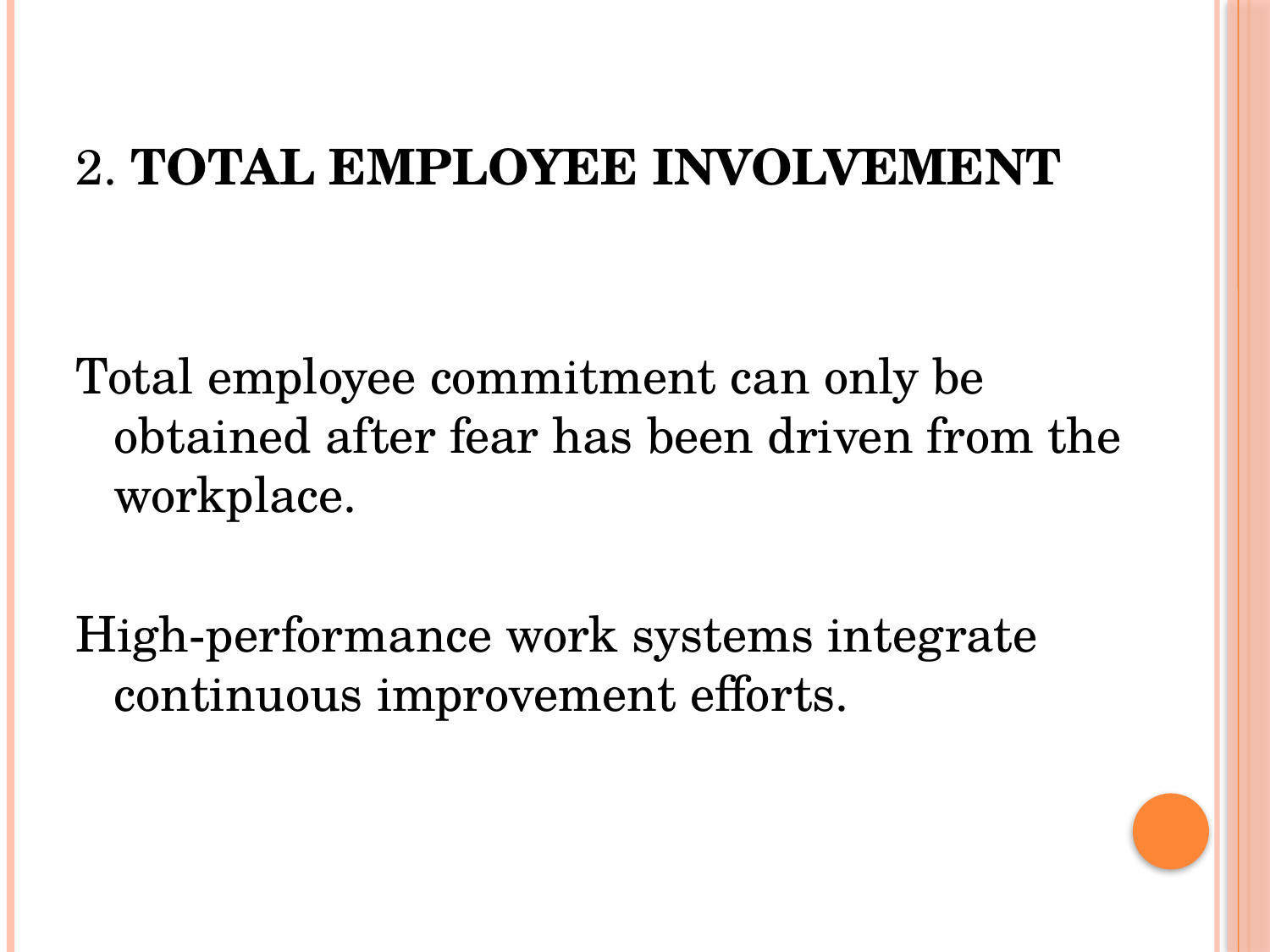

2. TOTAL EMPLOYEE INVOLVEMENT

Total employee commitment can only be obtained after fear has been driven from the workplace.

High-performance work systems integrate continuous improvement efforts.